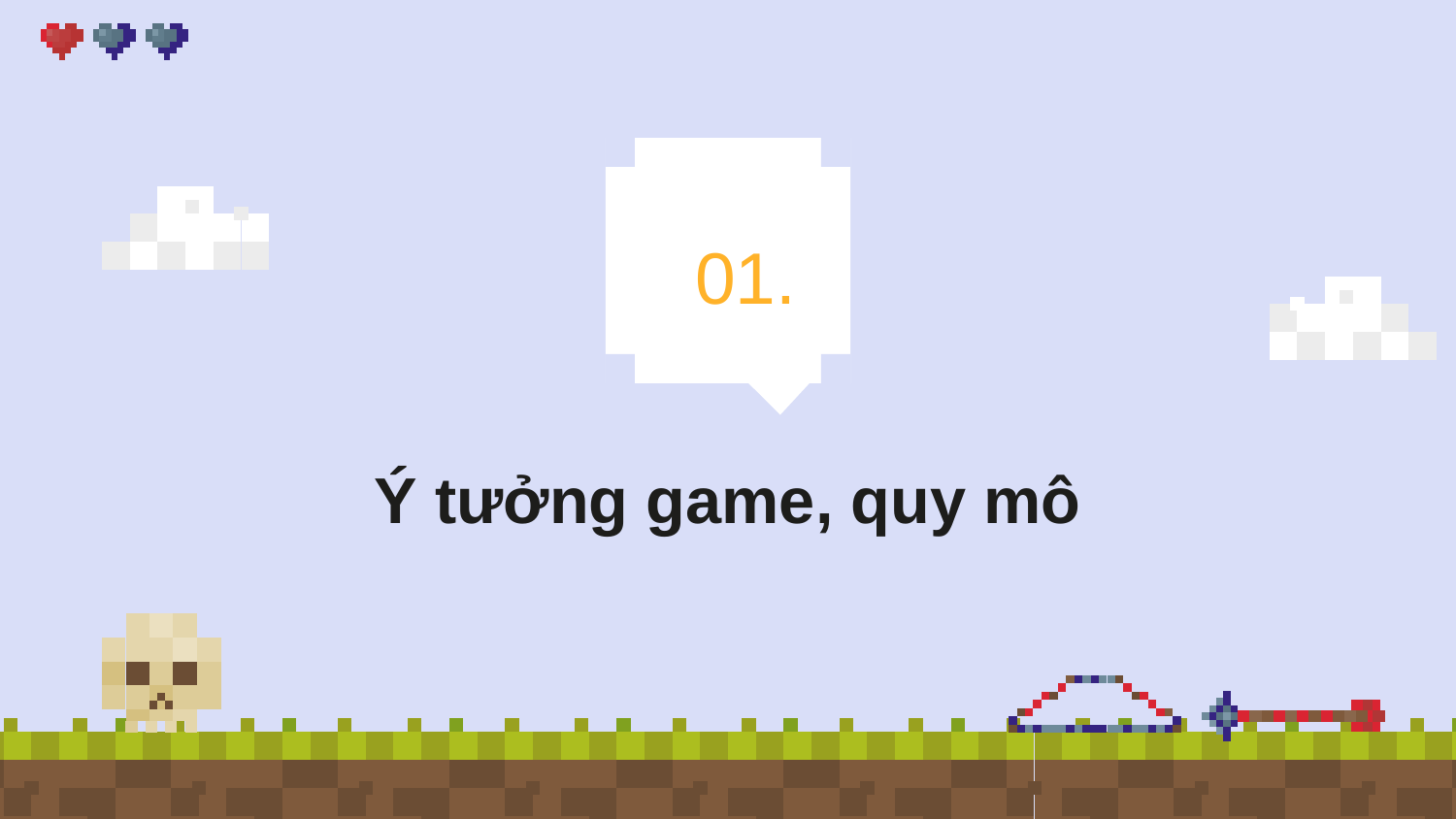

01.
# Ý tưởng game, quy mô